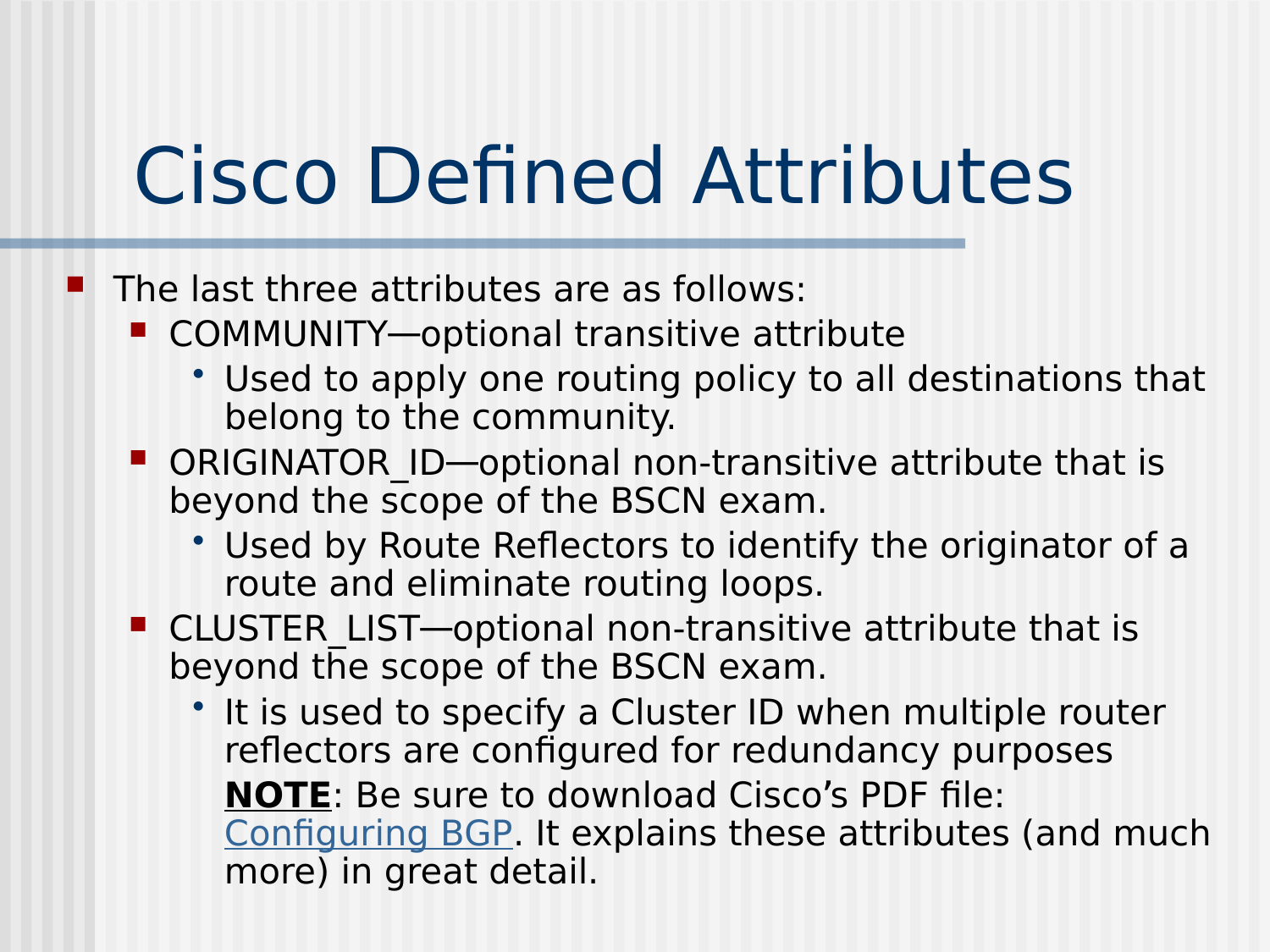

# Cisco Defined Attributes
The last three attributes are as follows:
COMMUNITY—optional transitive attribute
Used to apply one routing policy to all destinations that belong to the community.
ORIGINATOR_ID—optional non-transitive attribute that is beyond the scope of the BSCN exam.
Used by Route Reflectors to identify the originator of a route and eliminate routing loops.
CLUSTER_LIST—optional non-transitive attribute that is beyond the scope of the BSCN exam.
It is used to specify a Cluster ID when multiple router reflectors are configured for redundancy purposes
	NOTE: Be sure to download Cisco’s PDF file: Configuring BGP. It explains these attributes (and much more) in great detail.